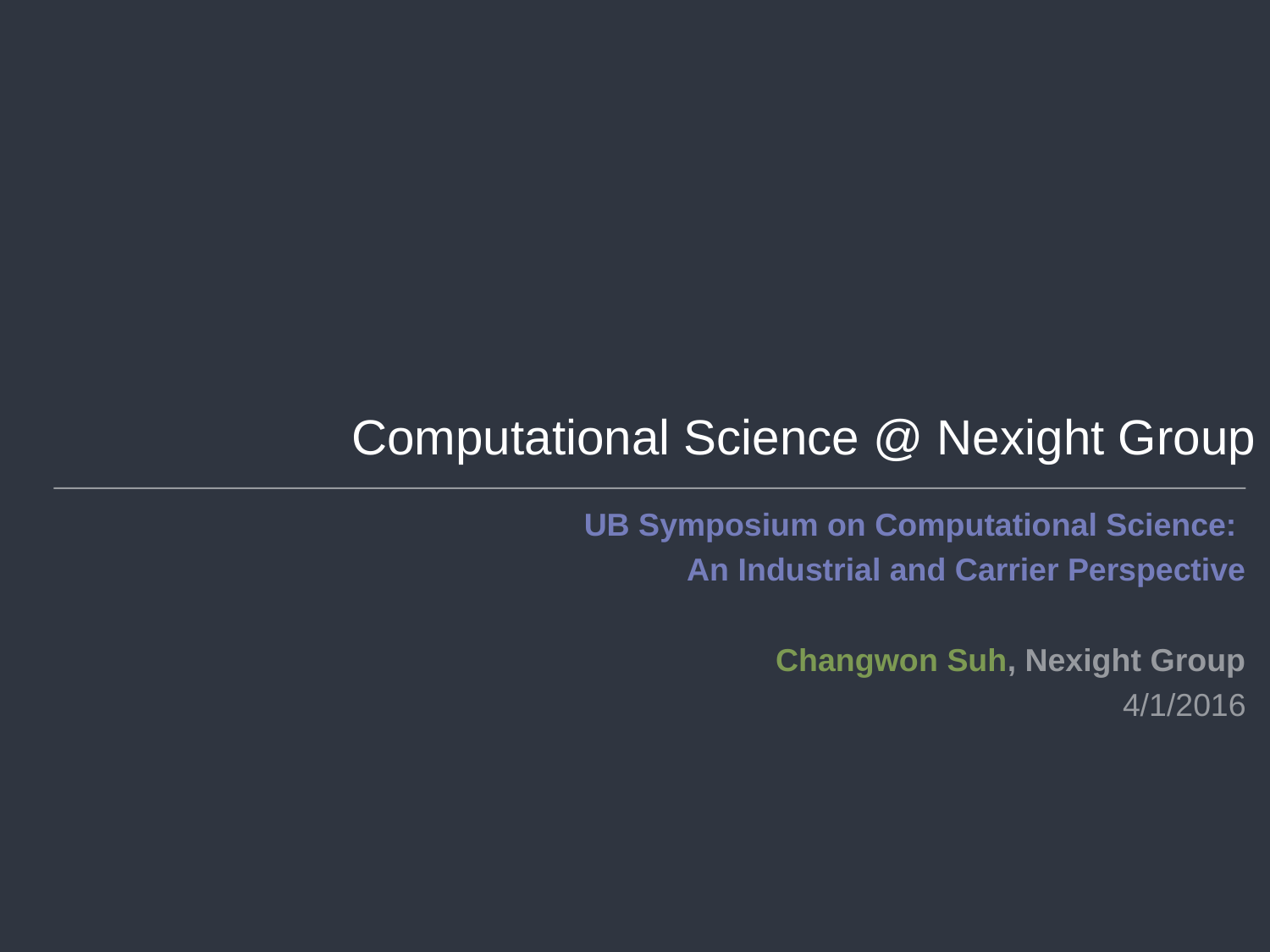

Computational Science @ Nexight Group
UB Symposium on Computational Science:
An Industrial and Carrier Perspective

Changwon Suh, Nexight Group
                                                                        4/1/2016